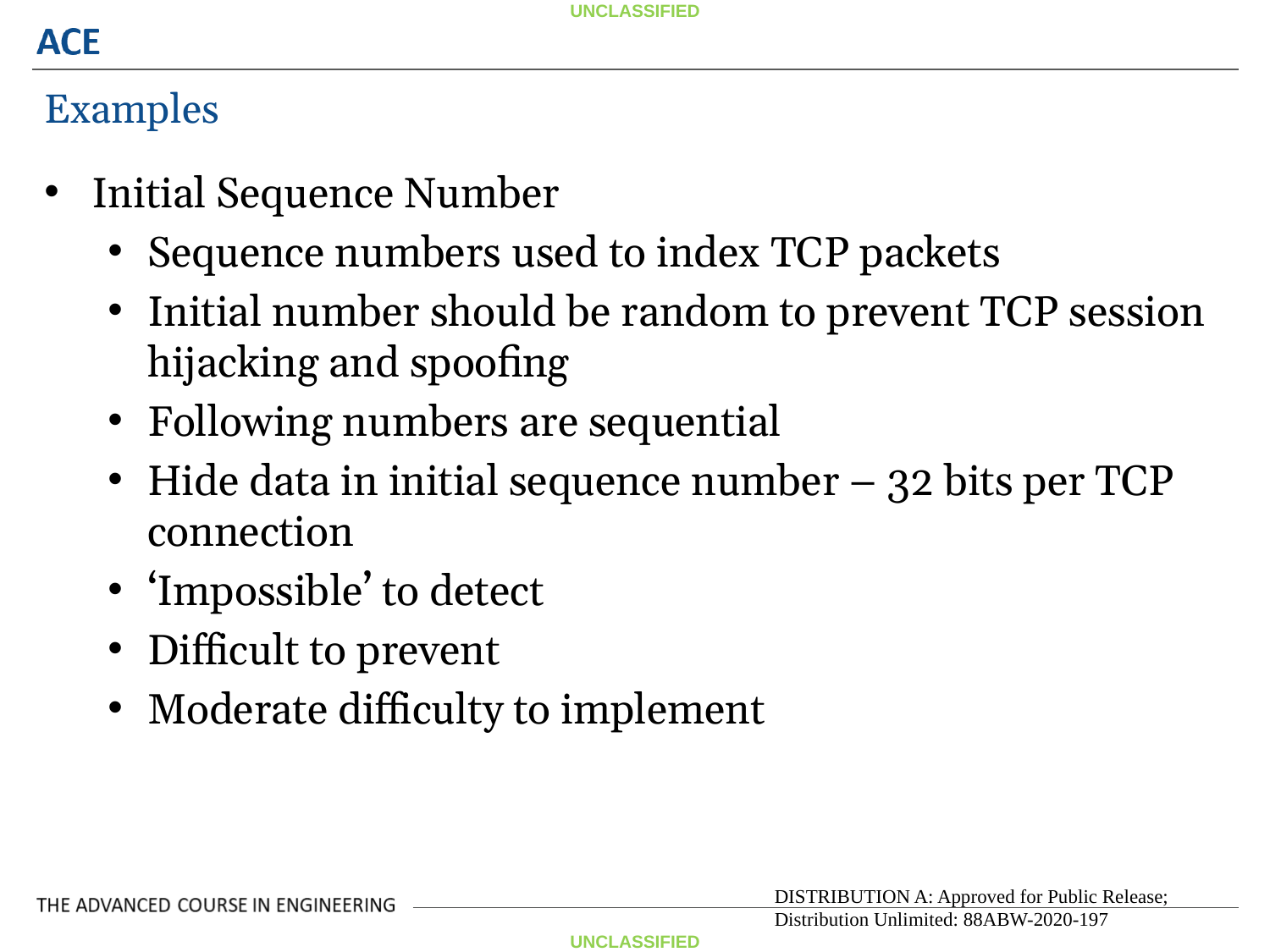

Examples
Initial Sequence Number
Sequence numbers used to index TCP packets
Initial number should be random to prevent TCP session hijacking and spoofing
Following numbers are sequential
Hide data in initial sequence number – 32 bits per TCP connection
‘Impossible’ to detect
Difficult to prevent
Moderate difficulty to implement